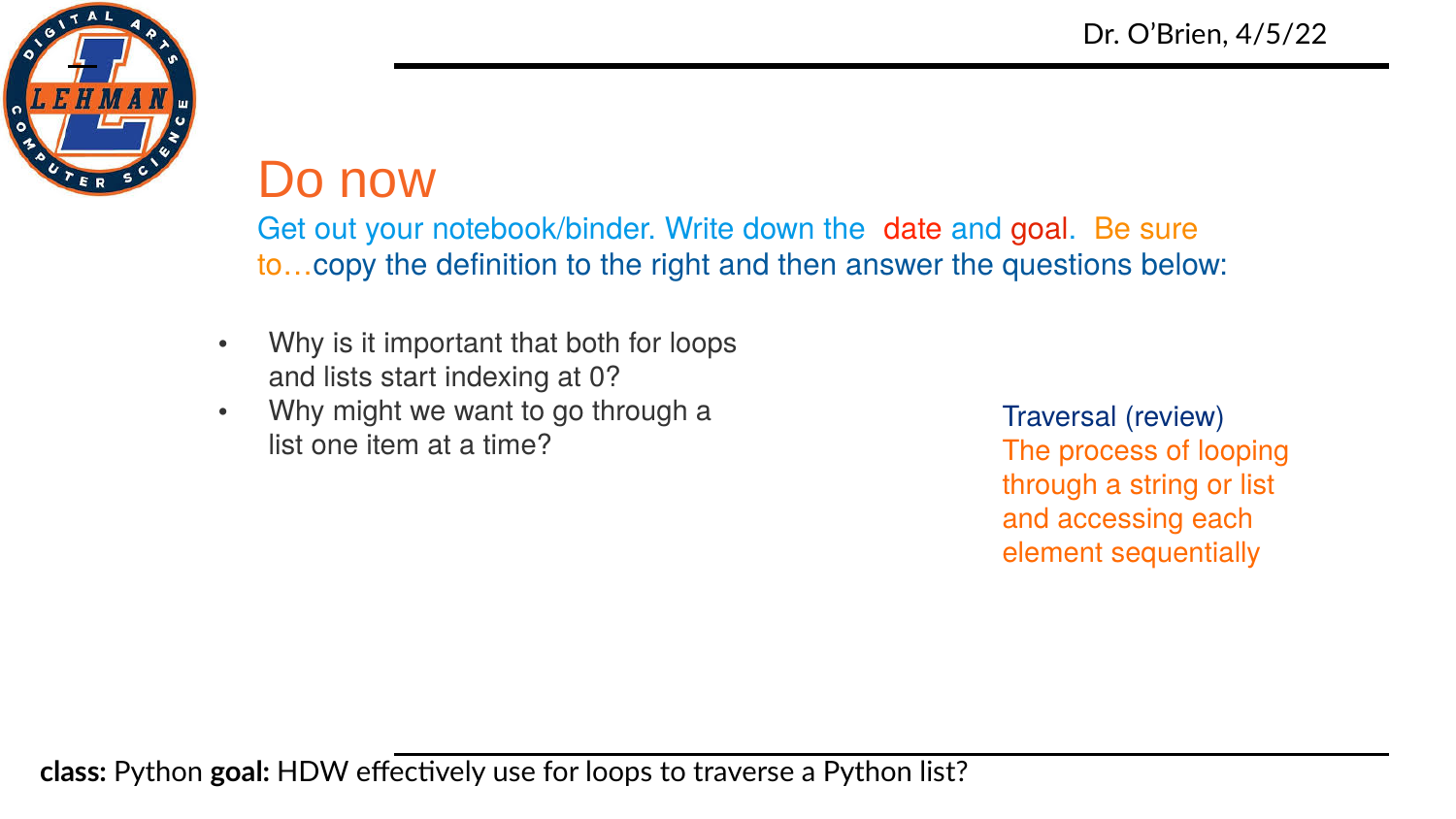

Do now
Get out your notebook/binder. Write down the  date and goal.  Be sure to…copy the definition to the right and then answer the questions below:
Why is it important that both for loops and lists start indexing at 0?
Why might we want to go through a list one item at a time?
Traversal (review)
The process of looping through a string or list and accessing each element sequentially